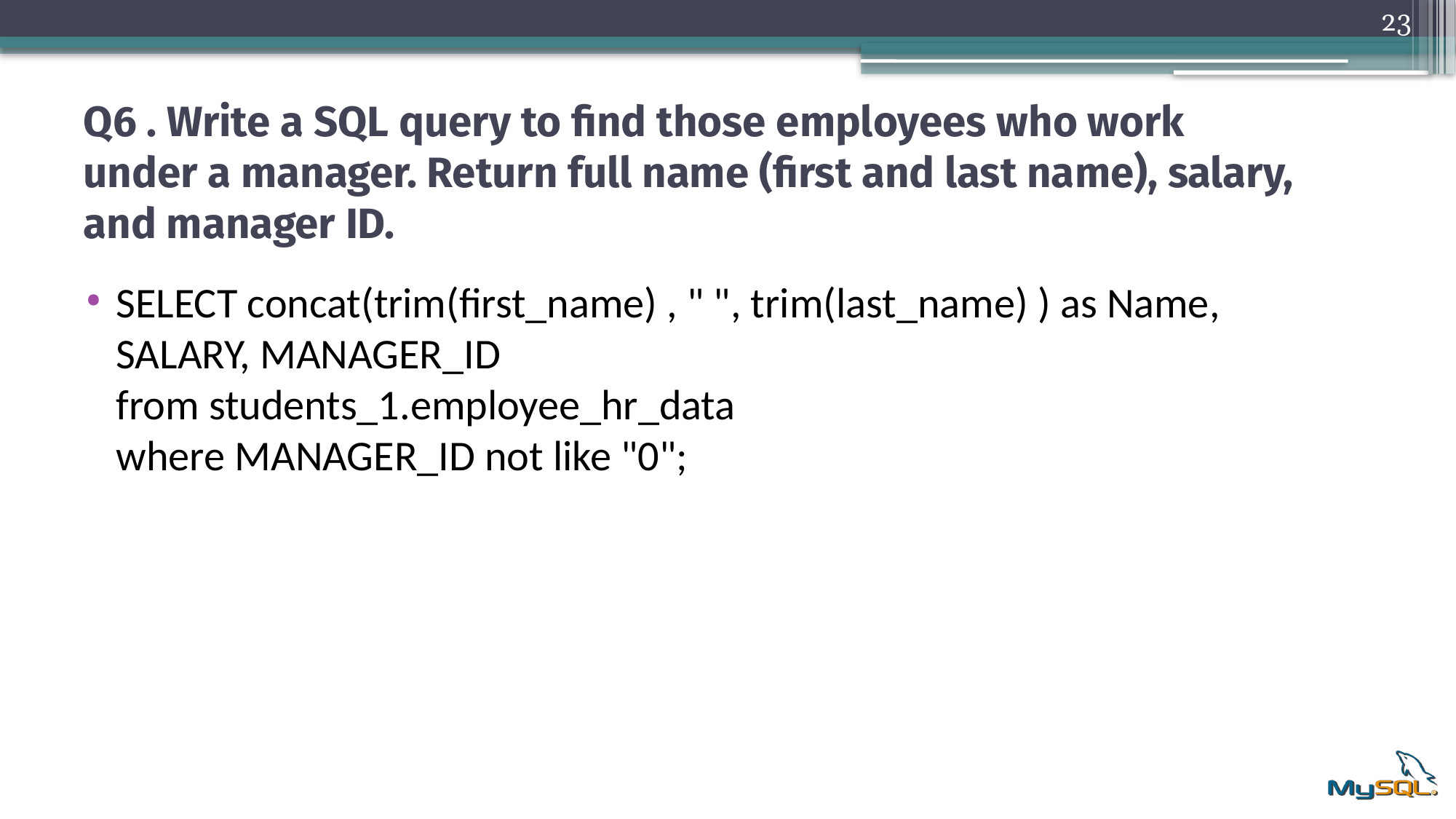

23
# Q6 . Write a SQL query to find those employees who work under a manager. Return full name (first and last name), salary, and manager ID.
SELECT concat(trim(first_name) , " ", trim(last_name) ) as Name,  SALARY, MANAGER_ID
from students_1.employee_hr_data
where MANAGER_ID not like "0";